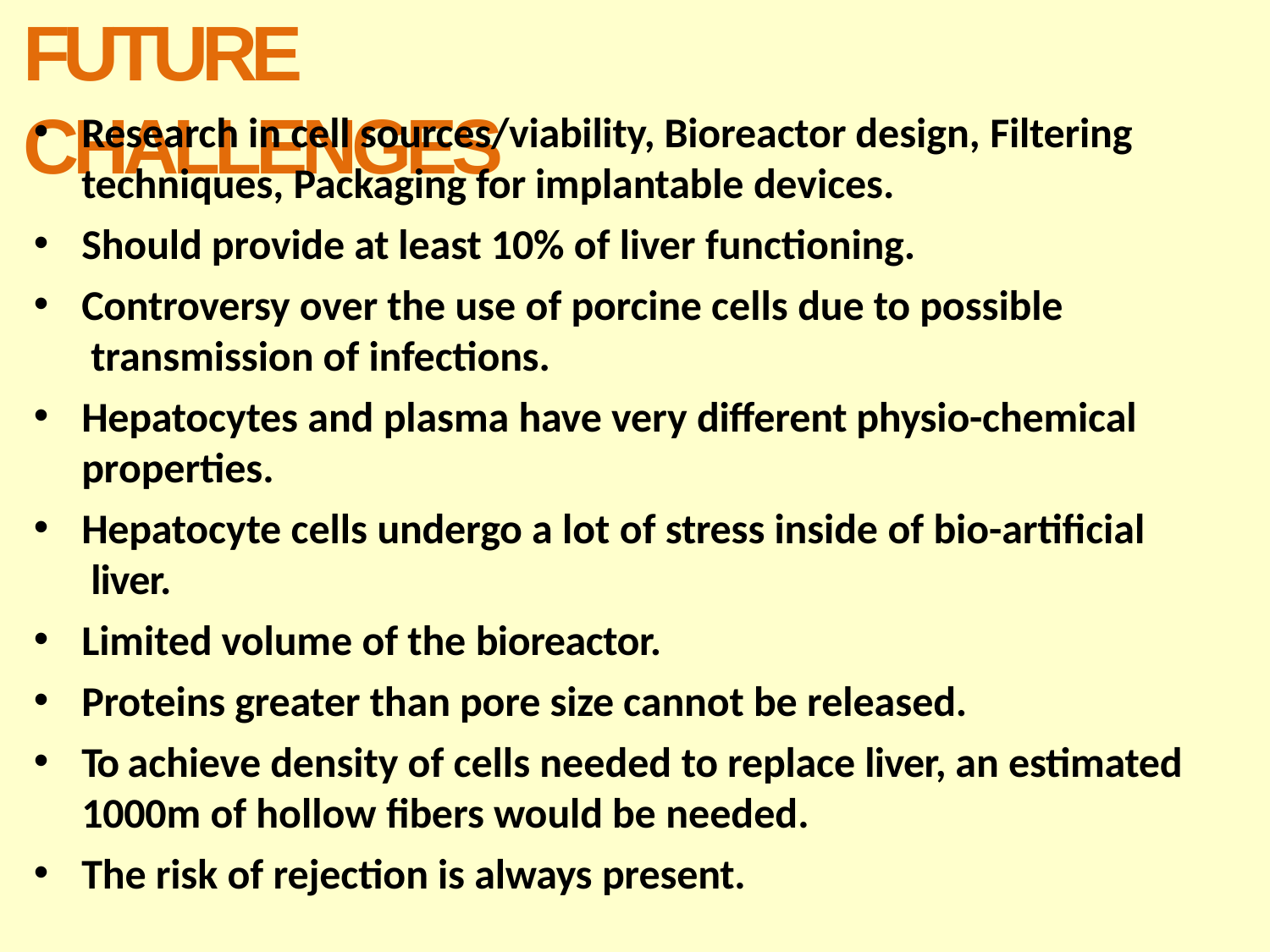

# FUTURE CHALLENGES
Research in cell sources/viability, Bioreactor design, Filtering  techniques, Packaging for implantable devices.
Should provide at least 10% of liver functioning.
Controversy over the use of porcine cells due to possible  transmission of infections.
Hepatocytes and plasma have very different physio-chemical  properties.
Hepatocyte cells undergo a lot of stress inside of bio-artificial  liver.
Limited volume of the bioreactor.
Proteins greater than pore size cannot be released.
To achieve density of cells needed to replace liver, an estimated  1000m of hollow fibers would be needed.
The risk of rejection is always present.